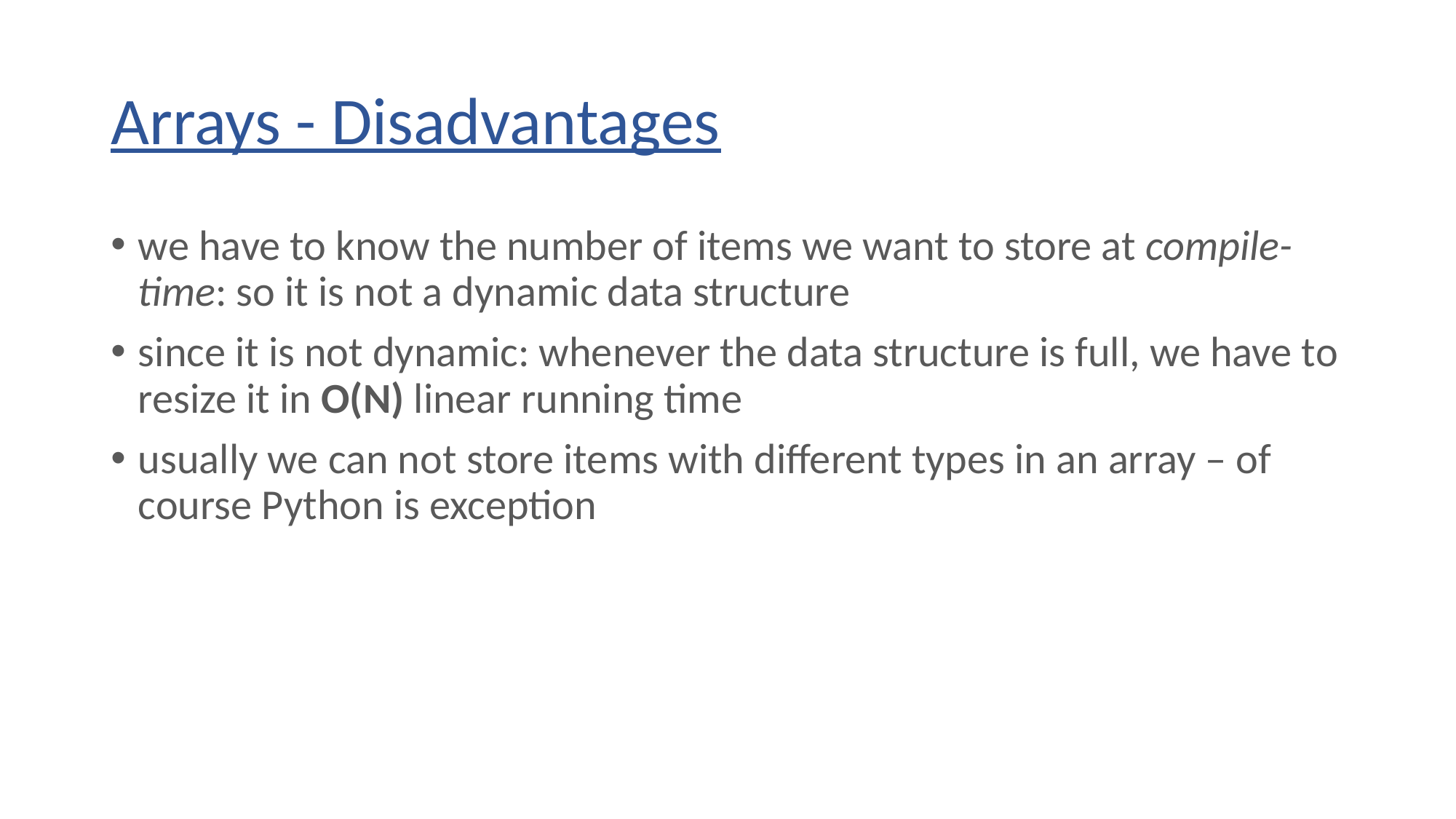

# Arrays - Disadvantages
we have to know the number of items we want to store at compile-time: so it is not a dynamic data structure
since it is not dynamic: whenever the data structure is full, we have to resize it in O(N) linear running time
usually we can not store items with different types in an array – of course Python is exception